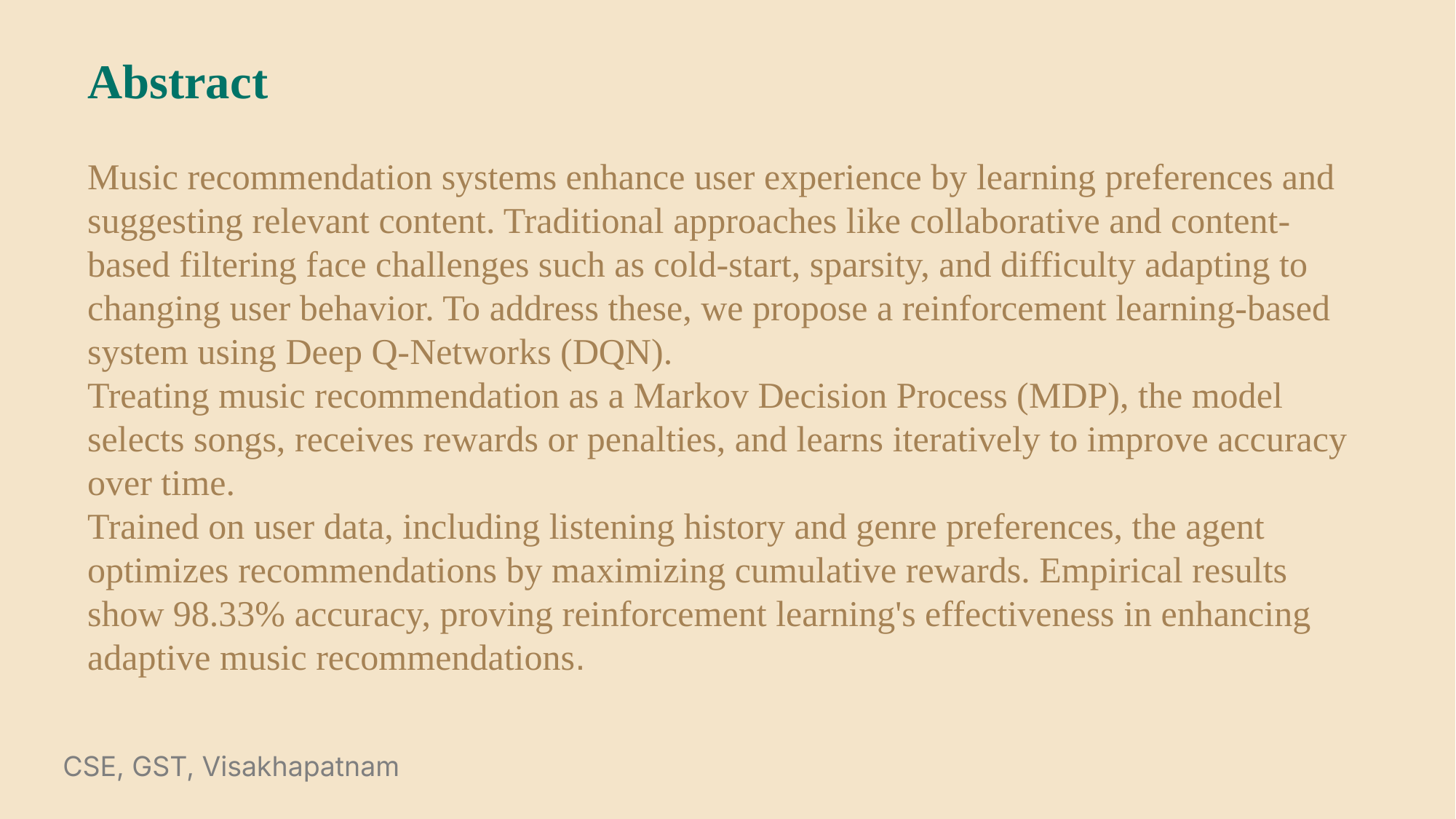

Abstract

Music recommendation systems enhance user experience by learning preferences and suggesting relevant content. Traditional approaches like collaborative and content-based filtering face challenges such as cold-start, sparsity, and difficulty adapting to changing user behavior. To address these, we propose a reinforcement learning-based system using Deep Q-Networks (DQN).
Treating music recommendation as a Markov Decision Process (MDP), the model selects songs, receives rewards or penalties, and learns iteratively to improve accuracy over time.
Trained on user data, including listening history and genre preferences, the agent optimizes recommendations by maximizing cumulative rewards. Empirical results show 98.33% accuracy, proving reinforcement learning's effectiveness in enhancing adaptive music recommendations.
CSE, GST, Visakhapatnam